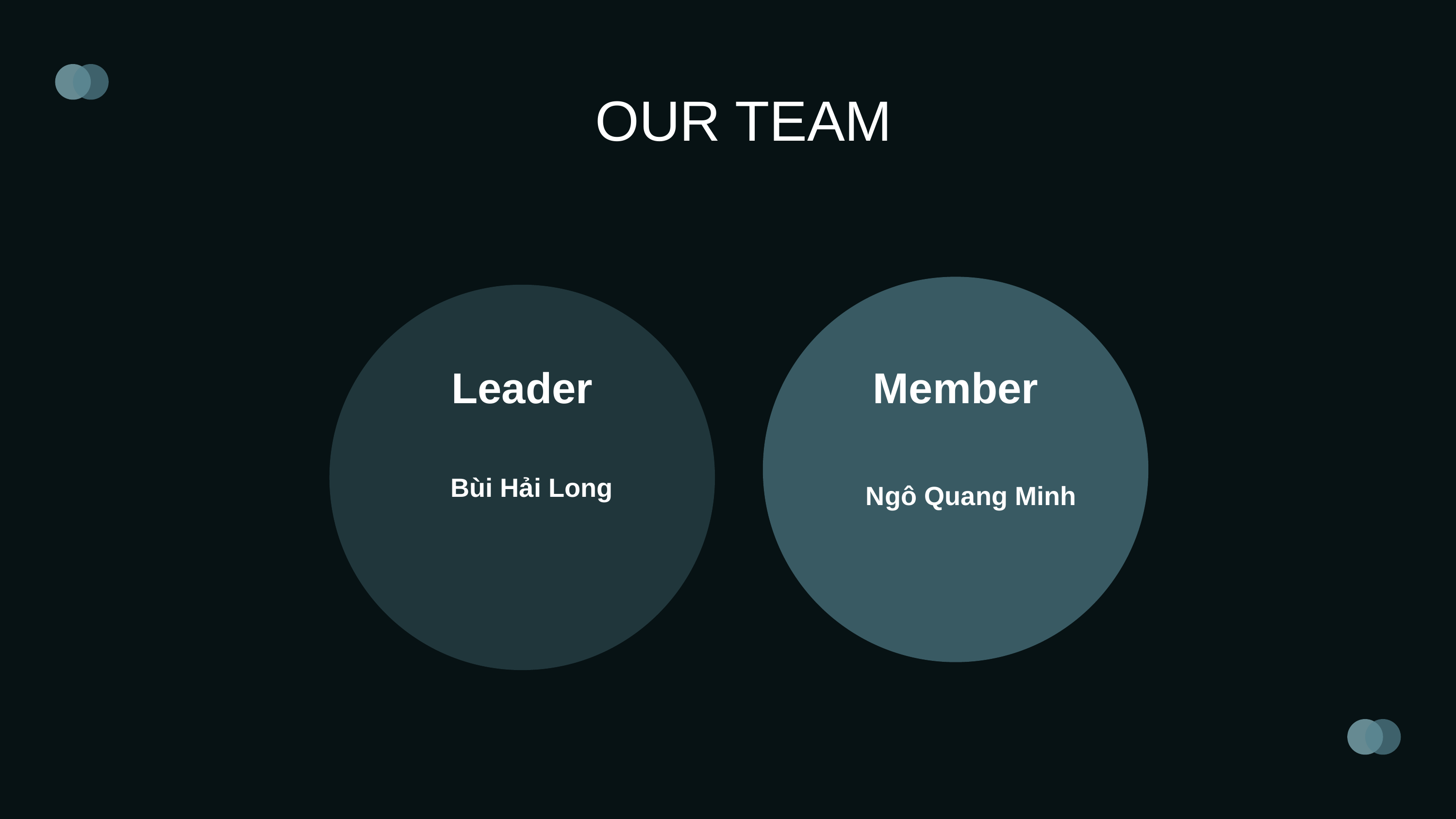

OUR TEAM

Leader
Member
Bùi Hải Long
Ngô Quang Minh